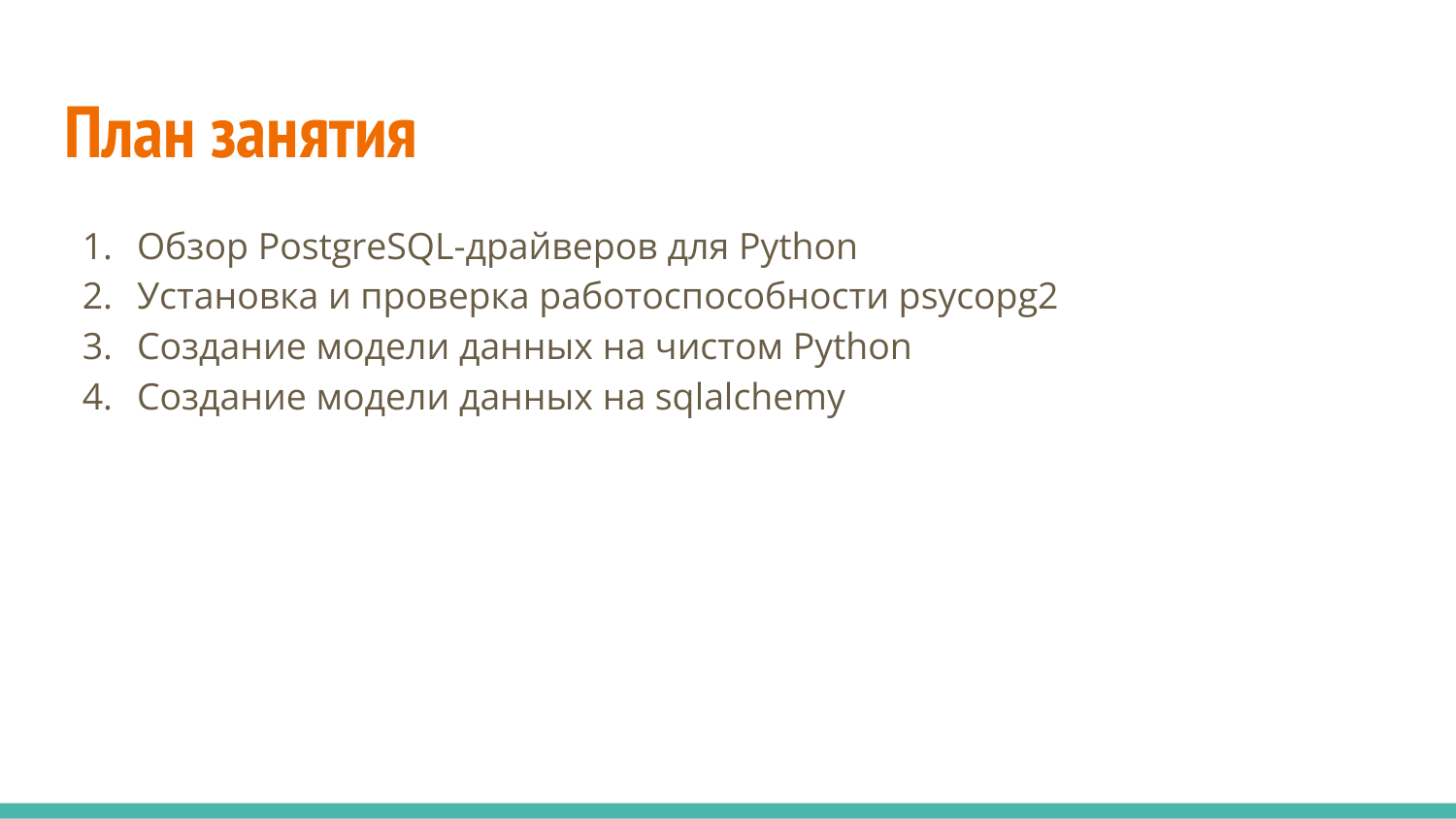

# План занятия
Обзор PostgreSQL-драйверов для Python
Установка и проверка работоспособности psycopg2
Создание модели данных на чистом Python
Создание модели данных на sqlalchemy